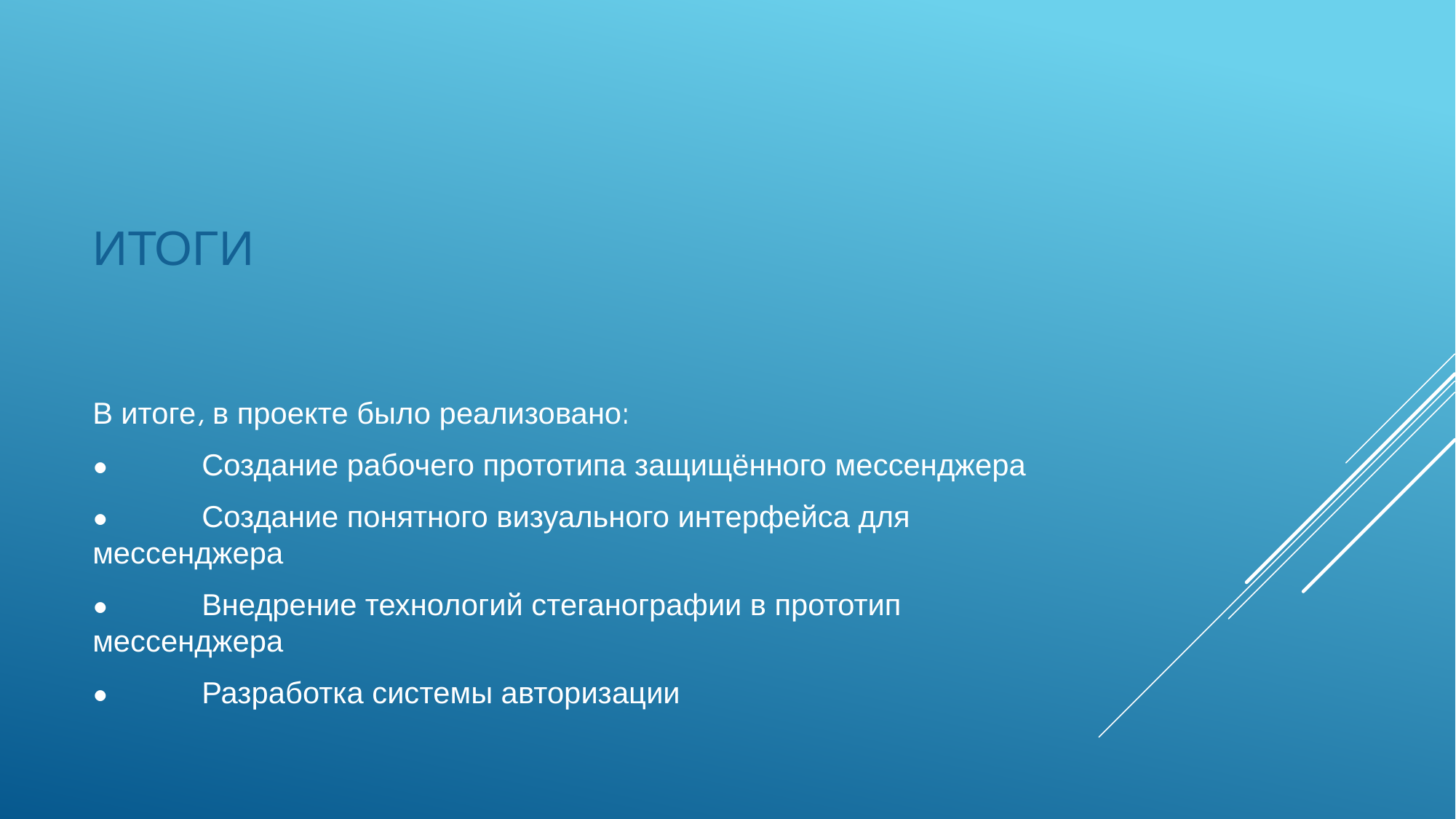

# Итоги
В итоге, в проекте было реализовано:
•	Создание рабочего прототипа защищённого мессенджера
•	Создание понятного визуального интерфейса для мессенджера
•	Внедрение технологий стеганографии в прототип мессенджера
•	Разработка системы авторизации